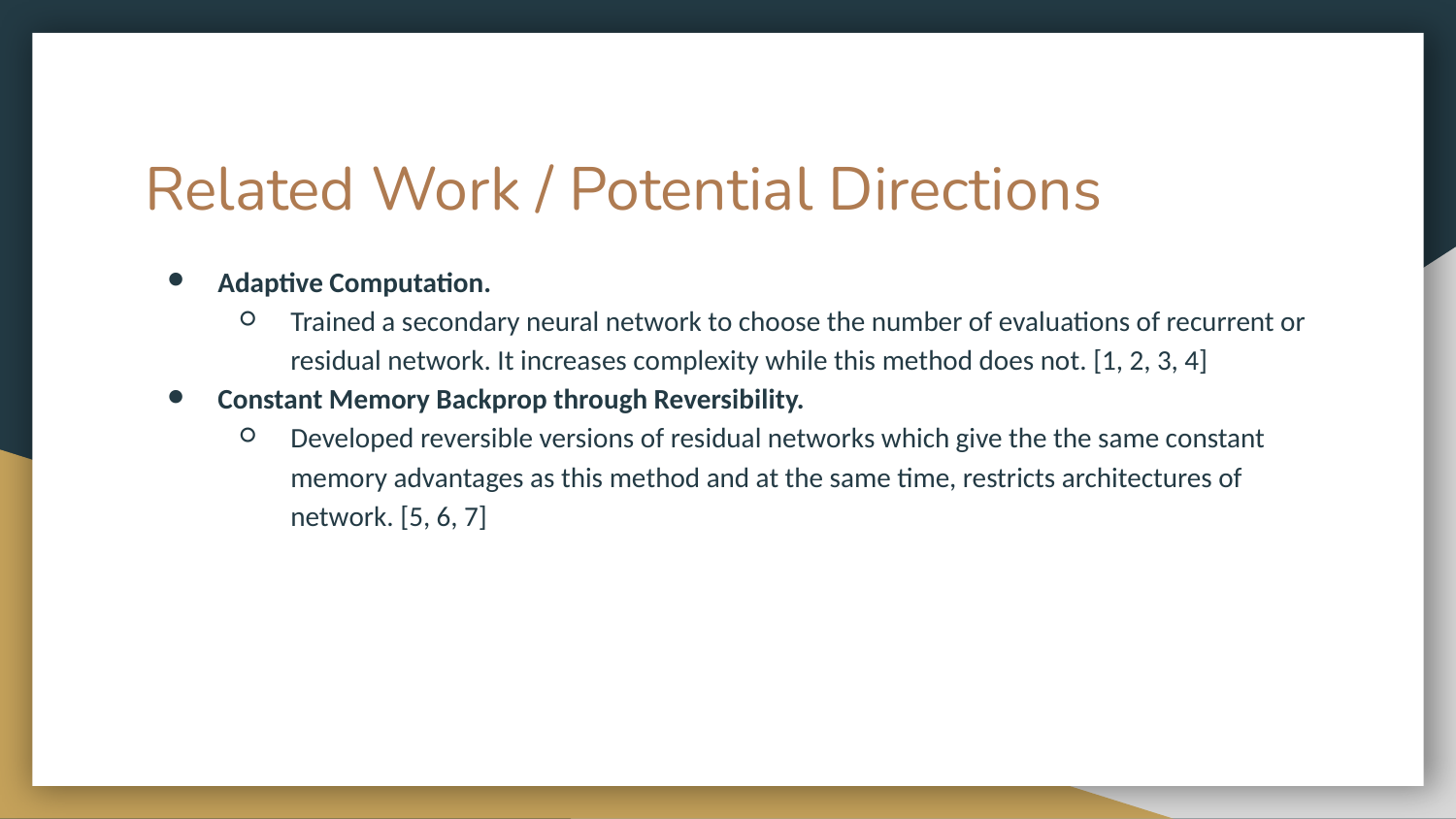

# Related Work / Potential Directions
Adaptive Computation.
Trained a secondary neural network to choose the number of evaluations of recurrent or residual network. It increases complexity while this method does not. [1, 2, 3, 4]
Constant Memory Backprop through Reversibility.
Developed reversible versions of residual networks which give the the same constant memory advantages as this method and at the same time, restricts architectures of network. [5, 6, 7]